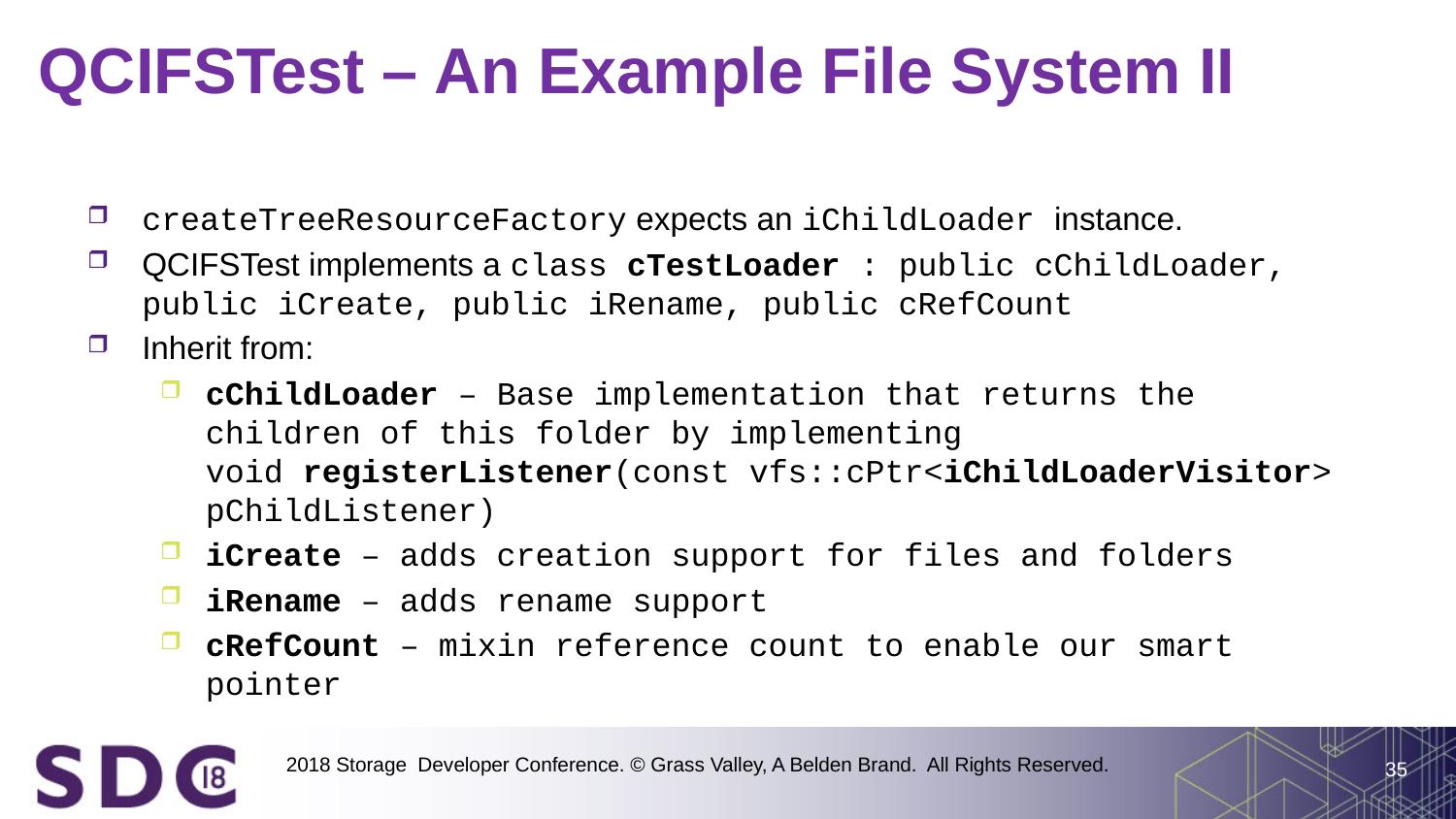

# QCIFSTest – An Example File System II
createTreeResourceFactory expects an iChildLoader instance.
QCIFSTest implements a class cTestLoader : public cChildLoader, public iCreate, public iRename, public cRefCount
Inherit from:
cChildLoader – Base implementation that returns the children of this folder by implementing
void registerListener(const vfs::cPtr<iChildLoaderVisitor> pChildListener)
iCreate – adds creation support for files and folders
iRename – adds rename support
cRefCount – mixin reference count to enable our smart pointer